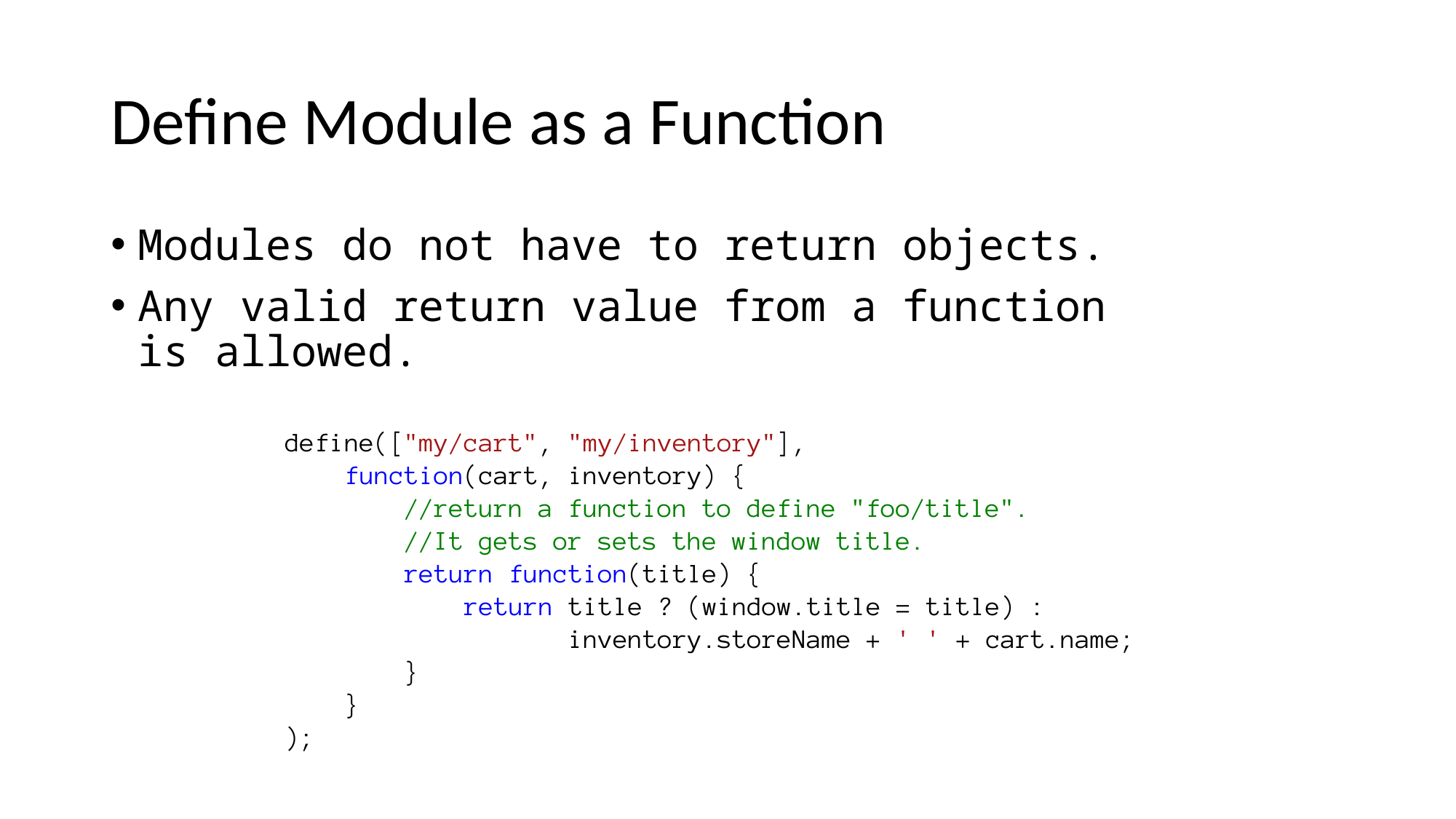

# Define Module as a Function
Modules do not have to return objects.
Any valid return value from a function is allowed.
define(["my/cart", "my/inventory"],
    function(cart, inventory) {
        //return a function to define "foo/title".
        //It gets or sets the window title.
        return function(title) {
            return title ? (window.title = title) :
                   inventory.storeName + ' ' + cart.name;
        }
    }
);